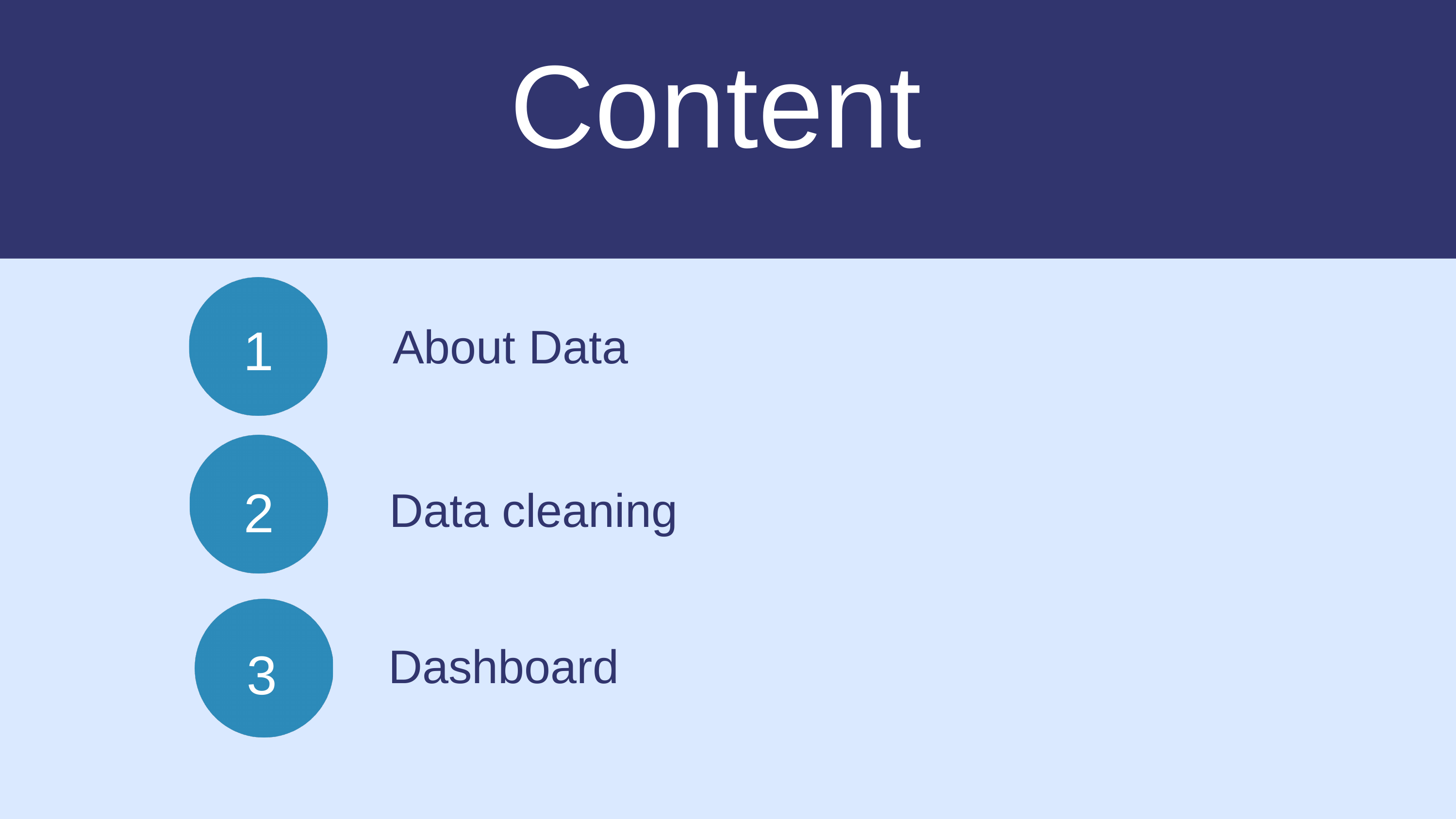

Content

About Data
1

Data cleaning
2

Dashboard
3